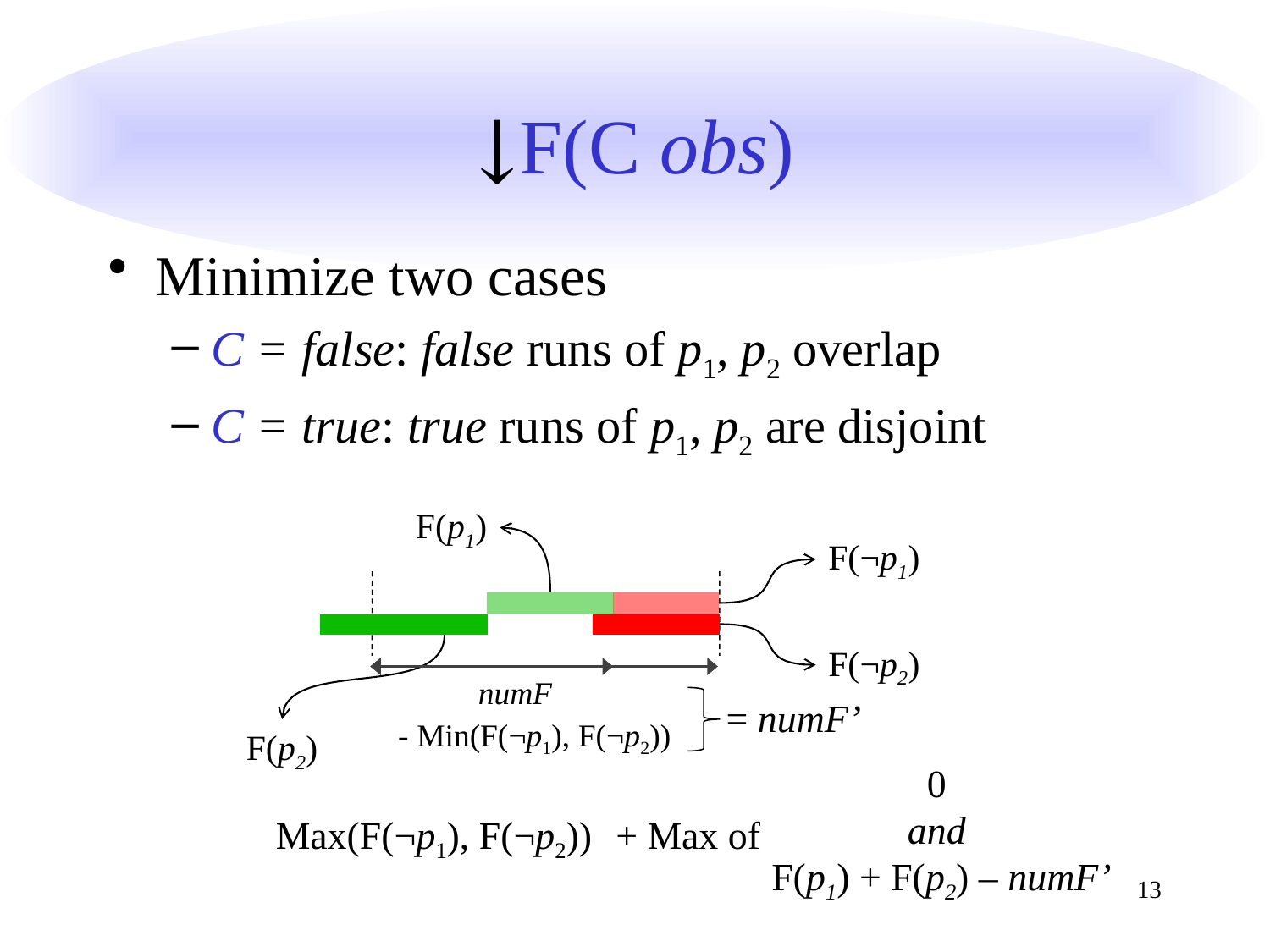

# ↓F(C obs)
Minimize two cases
C = false: false runs of p1, p2 overlap
C = true: true runs of p1, p2 are disjoint

F(p1)

F(¬p1)

F(¬p2)
numF

= numF’
- Min(F(¬p1), F(¬p2))
F(p2)
0
and
 F(p1) + F(p2) – numF’

Max(F(¬p1), F(¬p2))

+ Max of
13